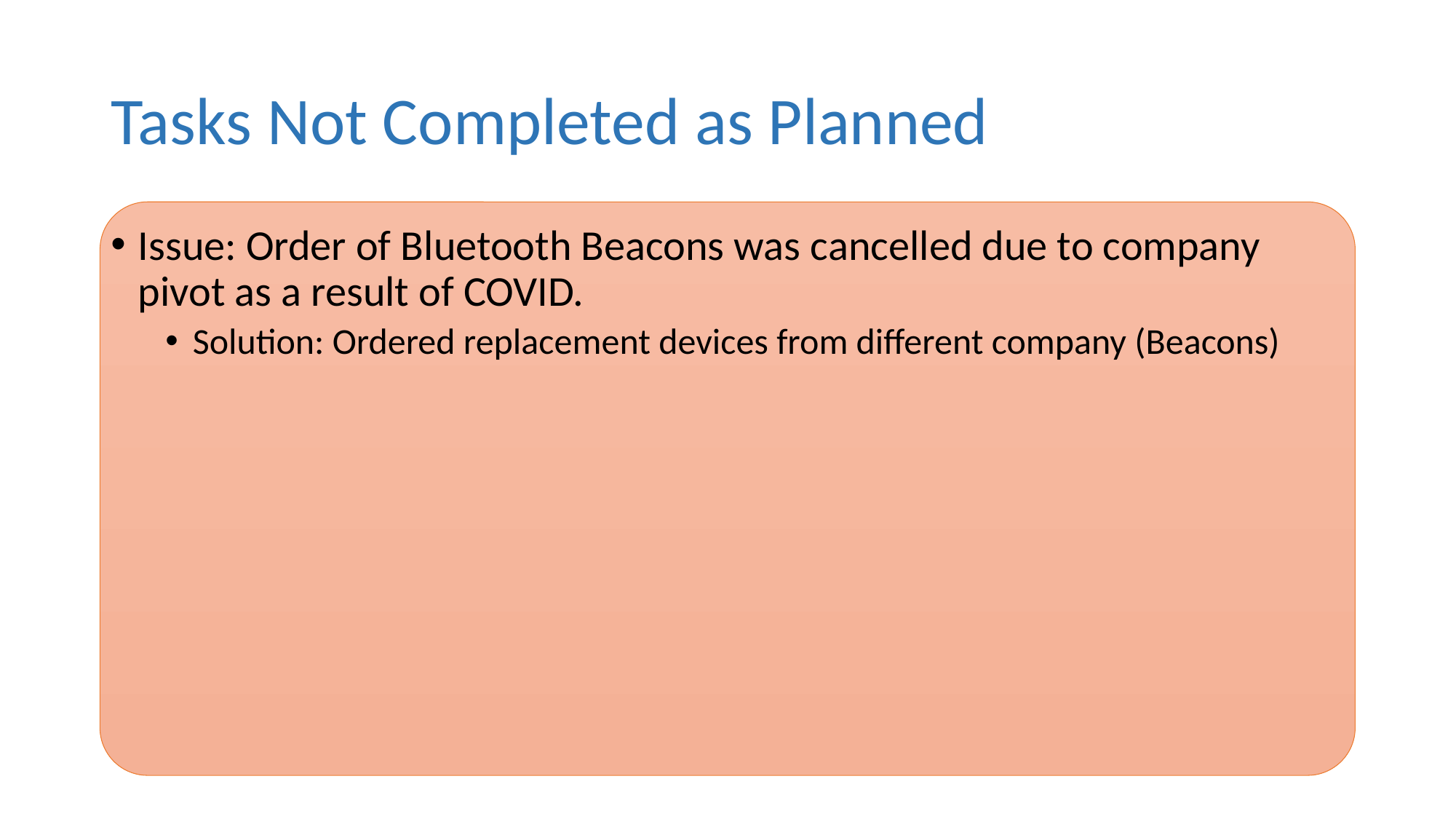

# Tasks Not Completed as Planned

Issue: Order of Bluetooth Beacons was cancelled due to company pivot as a result of COVID.
Solution: Ordered replacement devices from different company (Beacons)